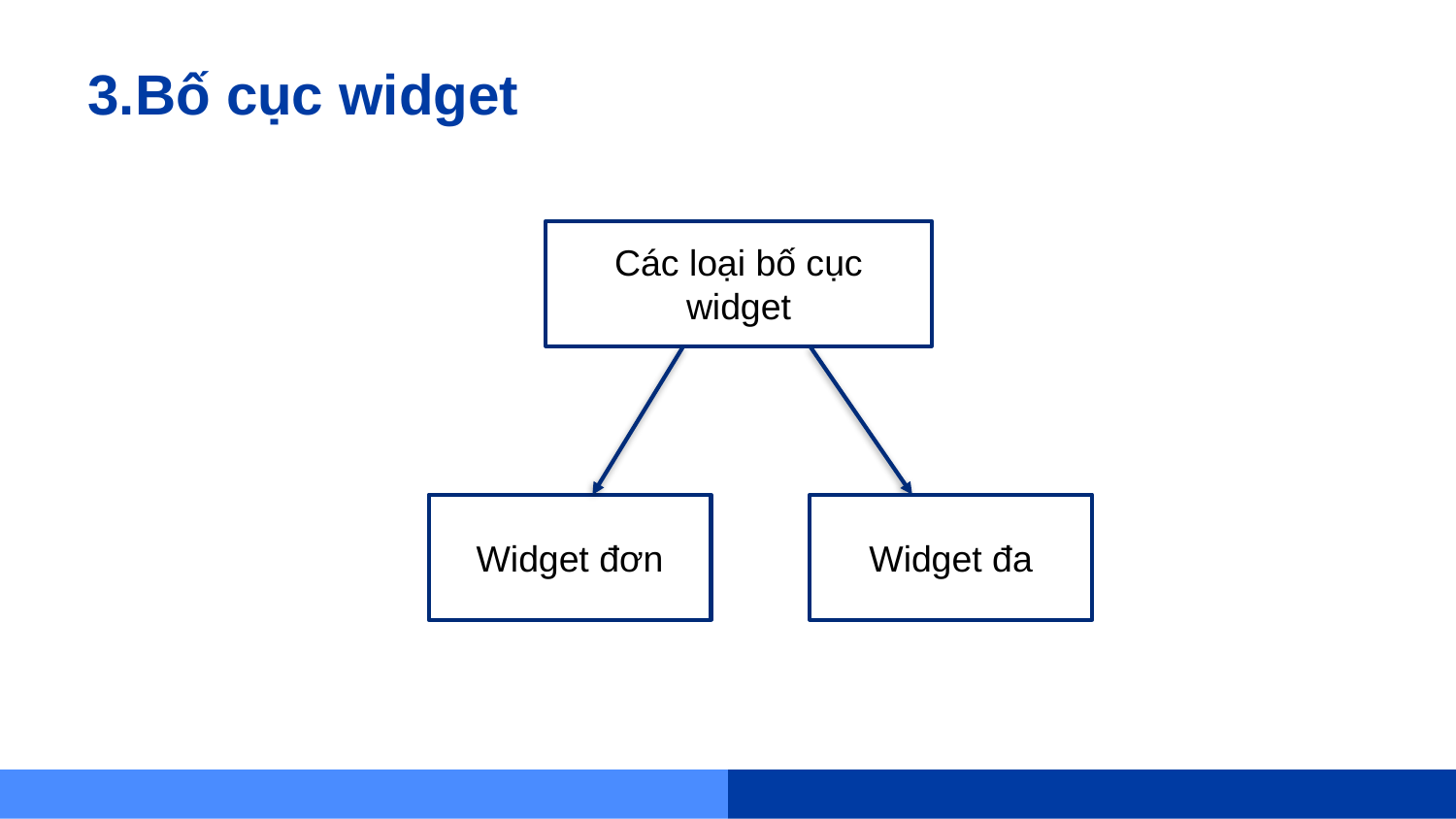

# 3.Bố cục widget
Các loại bố cục widget
Widget đơn
Widget đa